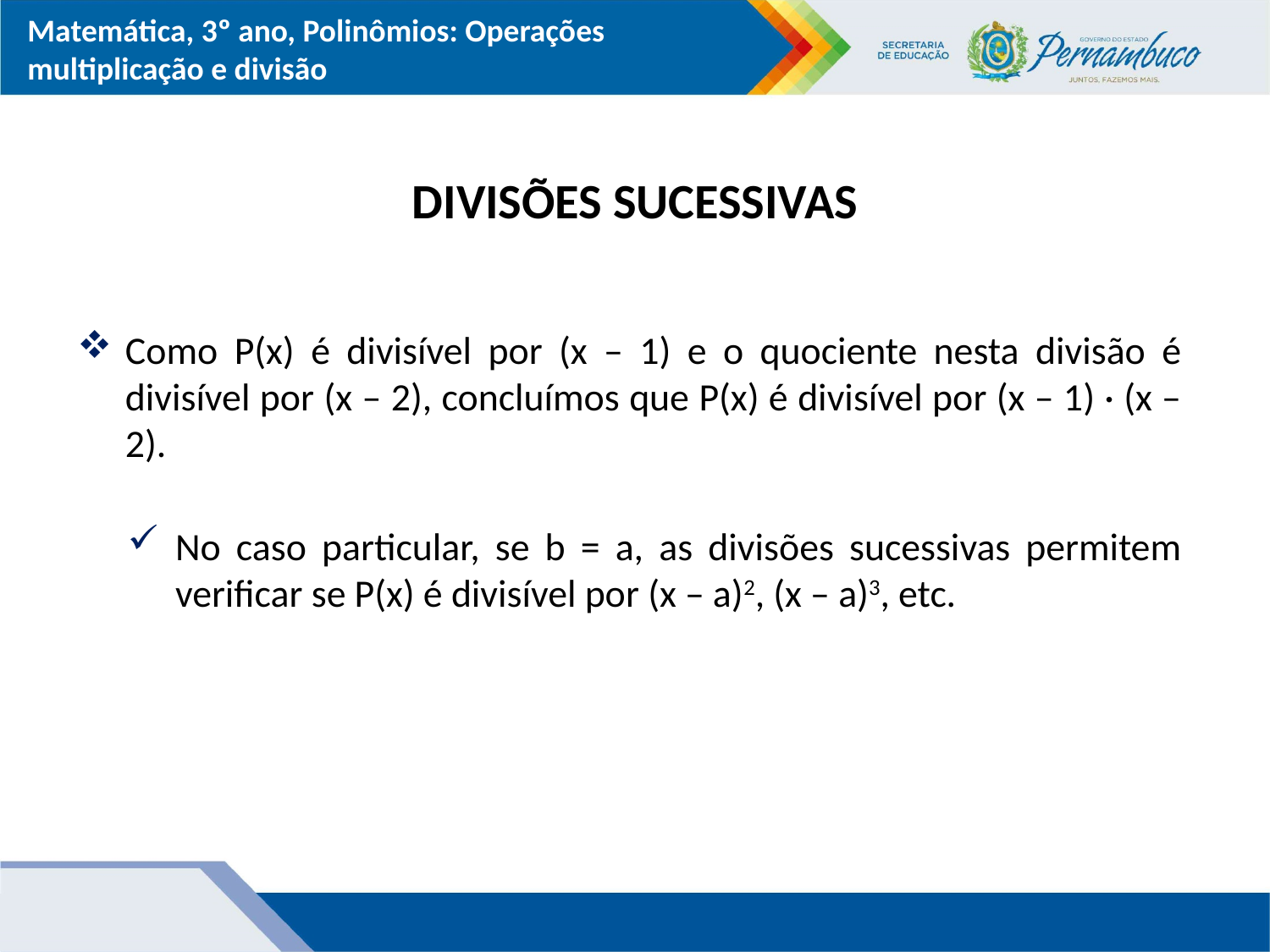

DIVISÕES SUCESSIVAS
Como P(x) é divisível por (x – 1) e o quociente nesta divisão é divisível por (x – 2), concluímos que P(x) é divisível por (x – 1) · (x – 2).
No caso particular, se b = a, as divisões sucessivas permitem verificar se P(x) é divisível por (x – a)2, (x – a)3, etc.